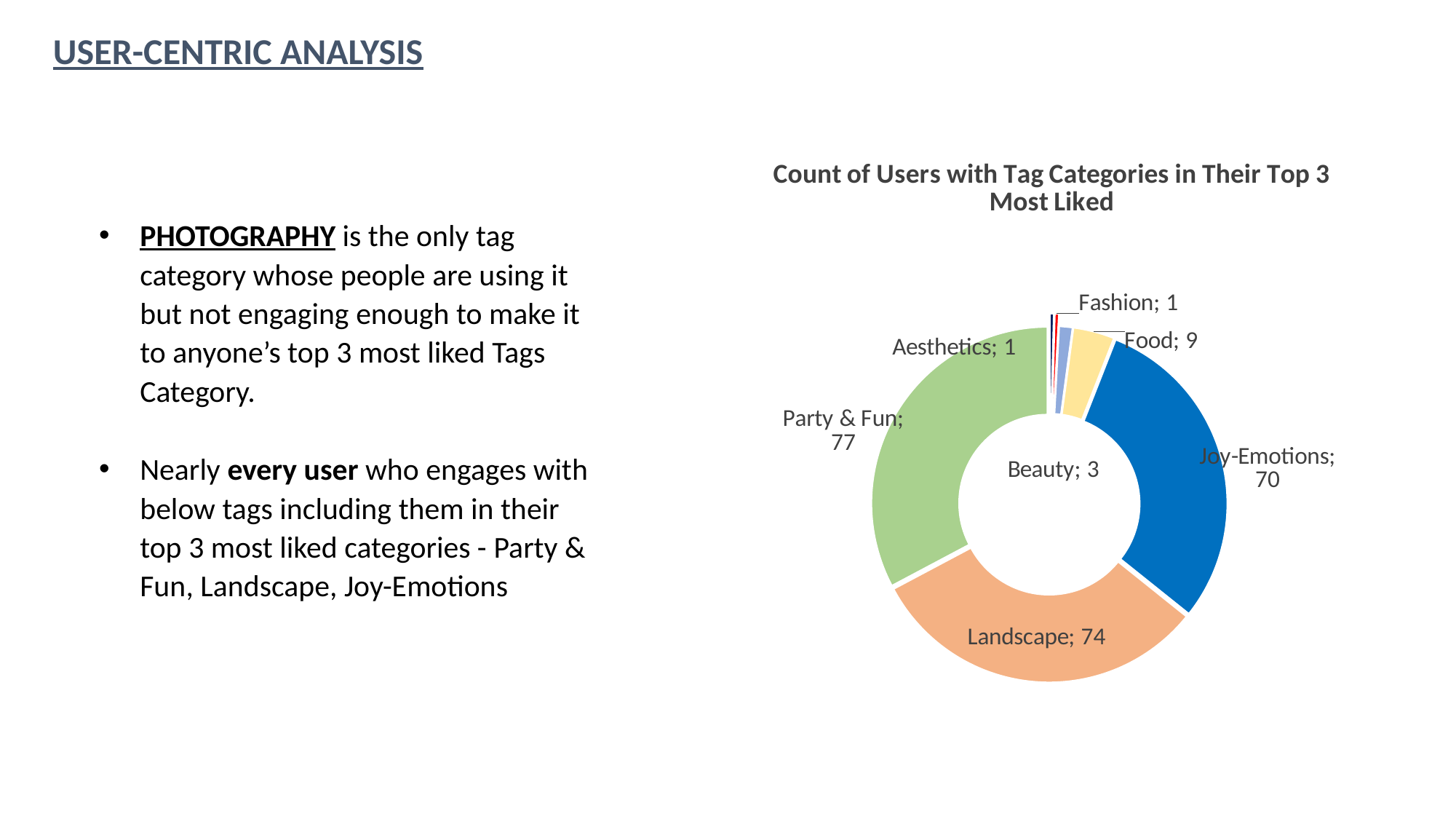

USER-CENTRIC ANALYSIS

### Chart: Count of Users with Tag Categories in Their Top 3 Most Liked

| Category | Total |
|---|---|
| Aesthetics | 1.0 |
| Fashion | 1.0 |
| Beauty | 3.0 |
| Food | 9.0 |
| Joy-Emotions | 70.0 |
| Landscape | 74.0 |
| Party & Fun | 77.0 |
PHOTOGRAPHY is the only tag category whose people are using it but not engaging enough to make it to anyone’s top 3 most liked Tags Category.

Nearly every user who engages with below tags including them in their top 3 most liked categories - Party & Fun, Landscape, Joy-Emotions